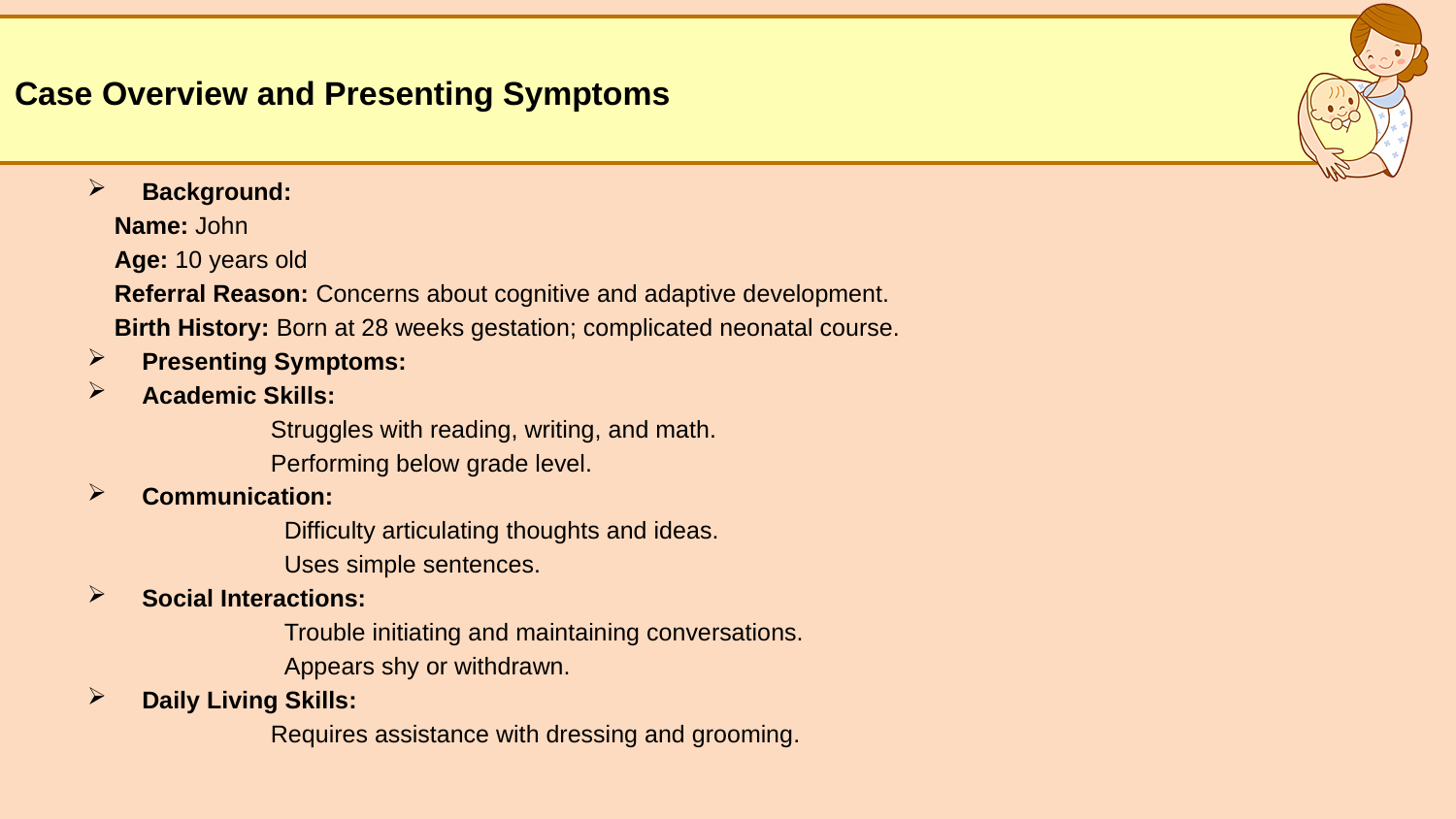

# Case Overview and Presenting Symptoms
Background:
    Name: John
    Age: 10 years old
    Referral Reason: Concerns about cognitive and adaptive development.
    Birth History: Born at 28 weeks gestation; complicated neonatal course.
Presenting Symptoms:
Academic Skills:
                           Struggles with reading, writing, and math.
                           Performing below grade level.
Communication:
                             Difficulty articulating thoughts and ideas.
                             Uses simple sentences.
Social Interactions:
                             Trouble initiating and maintaining conversations.
                             Appears shy or withdrawn.
Daily Living Skills:
                           Requires assistance with dressing and grooming.